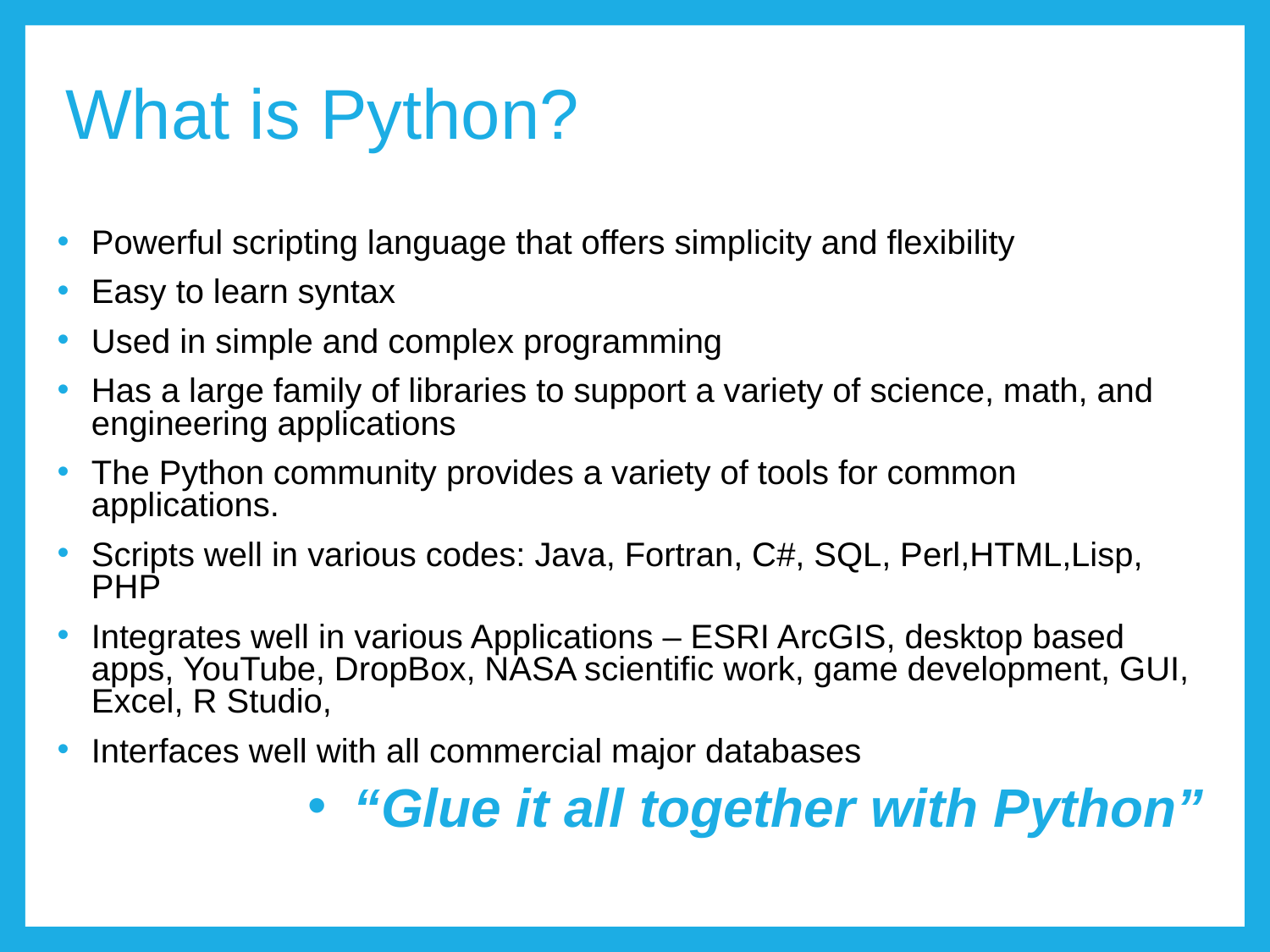

# What is Python?
Powerful scripting language that offers simplicity and flexibility
Easy to learn syntax
Used in simple and complex programming
Has a large family of libraries to support a variety of science, math, and engineering applications
The Python community provides a variety of tools for common applications.
Scripts well in various codes: Java, Fortran, C#, SQL, Perl,HTML,Lisp, PHP
Integrates well in various Applications – ESRI ArcGIS, desktop based apps, YouTube, DropBox, NASA scientific work, game development, GUI, Excel, R Studio,
Interfaces well with all commercial major databases
“Glue it all together with Python”